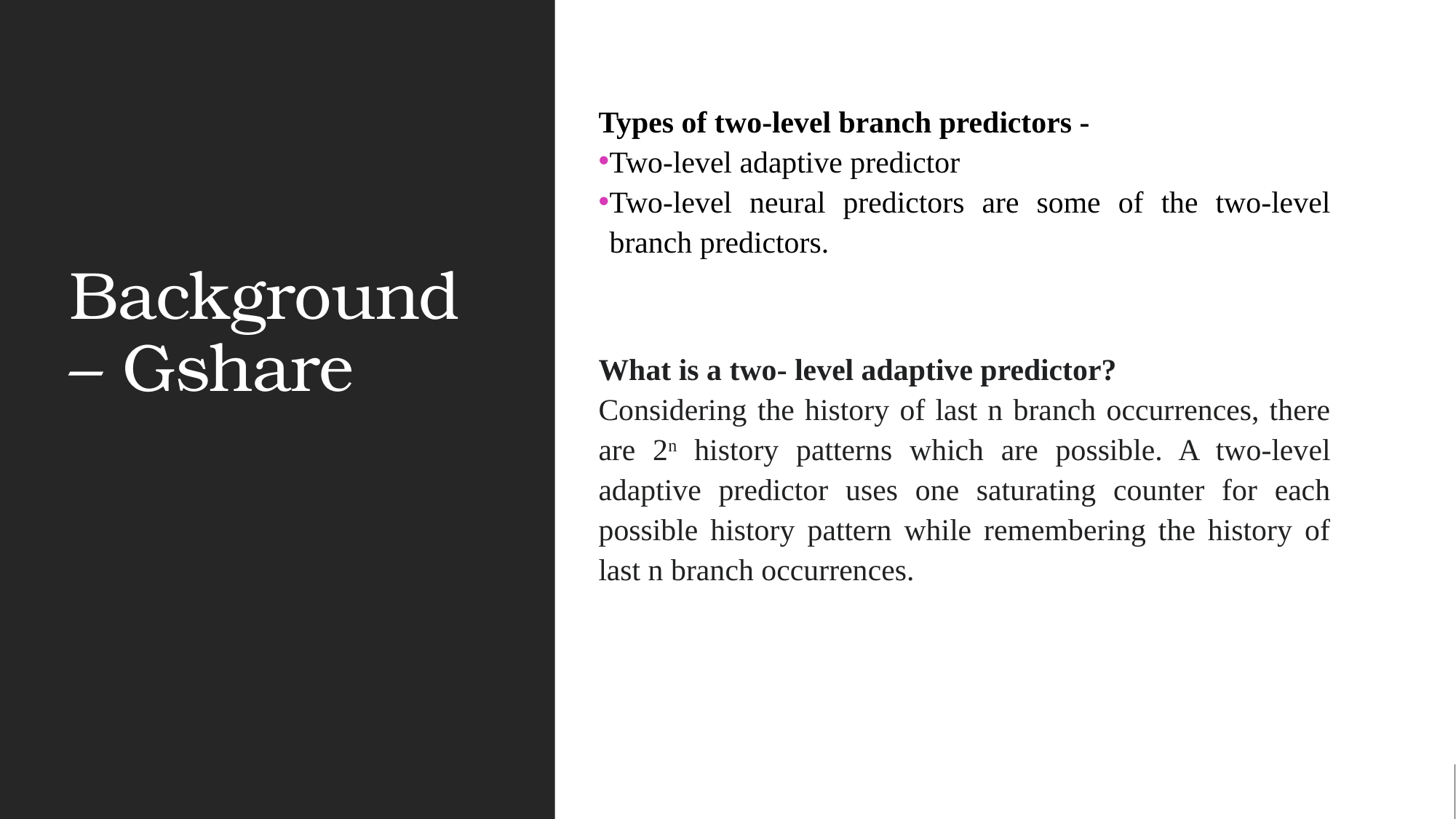

Types of two-level branch predictors -
Two-level adaptive predictor
Two-level neural predictors are some of the two-level branch predictors.

What is a two- level adaptive predictor?
Considering the history of last n branch occurrences, there are 2n history patterns which are possible. A two-level adaptive predictor uses one saturating counter for each possible history pattern while remembering the history of last n branch occurrences.

# Background – Gshare